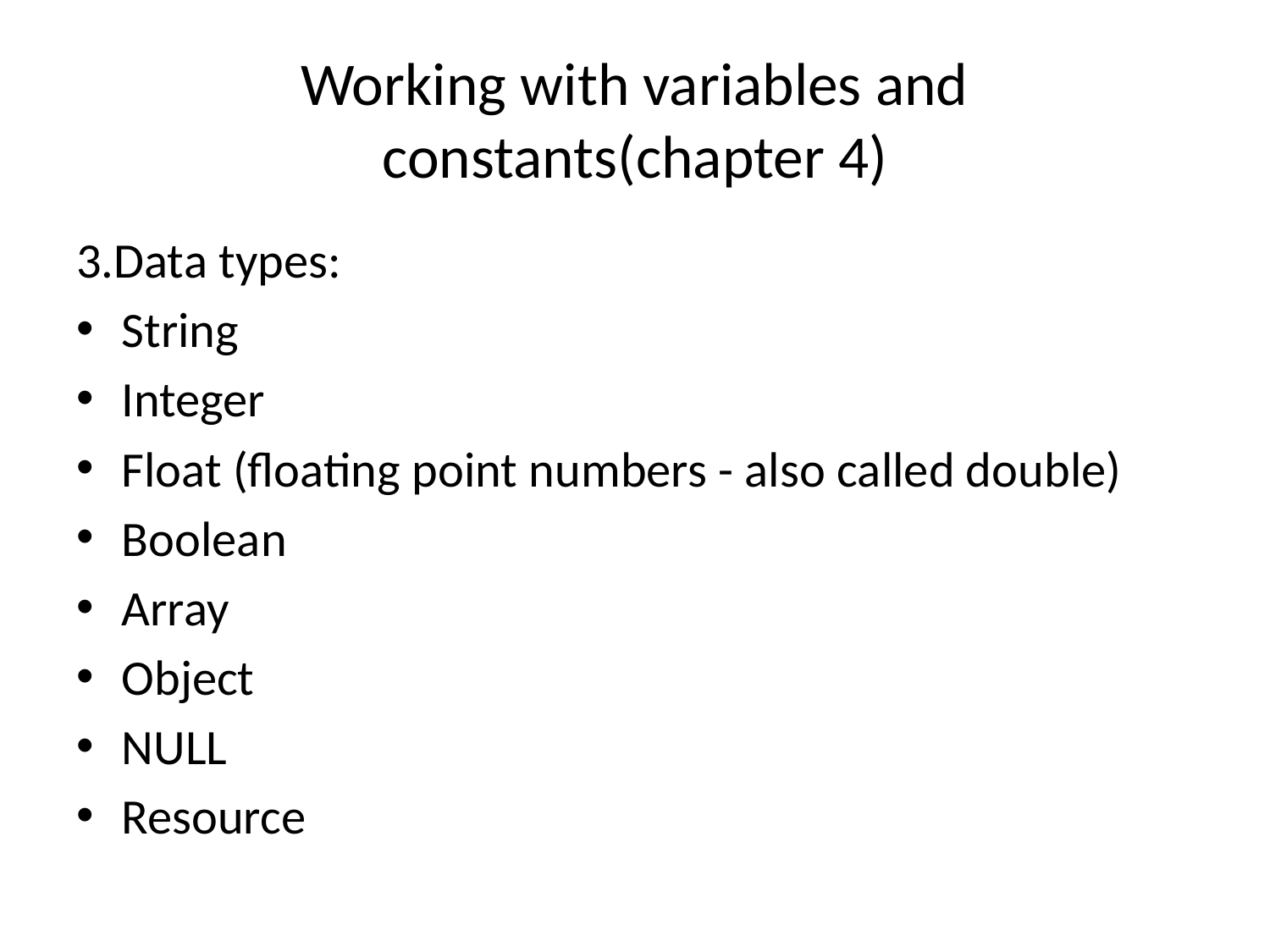

# Working with variables and constants(chapter 4)
3.Data types:
String
Integer
Float (floating point numbers - also called double)
Boolean
Array
Object
NULL
Resource